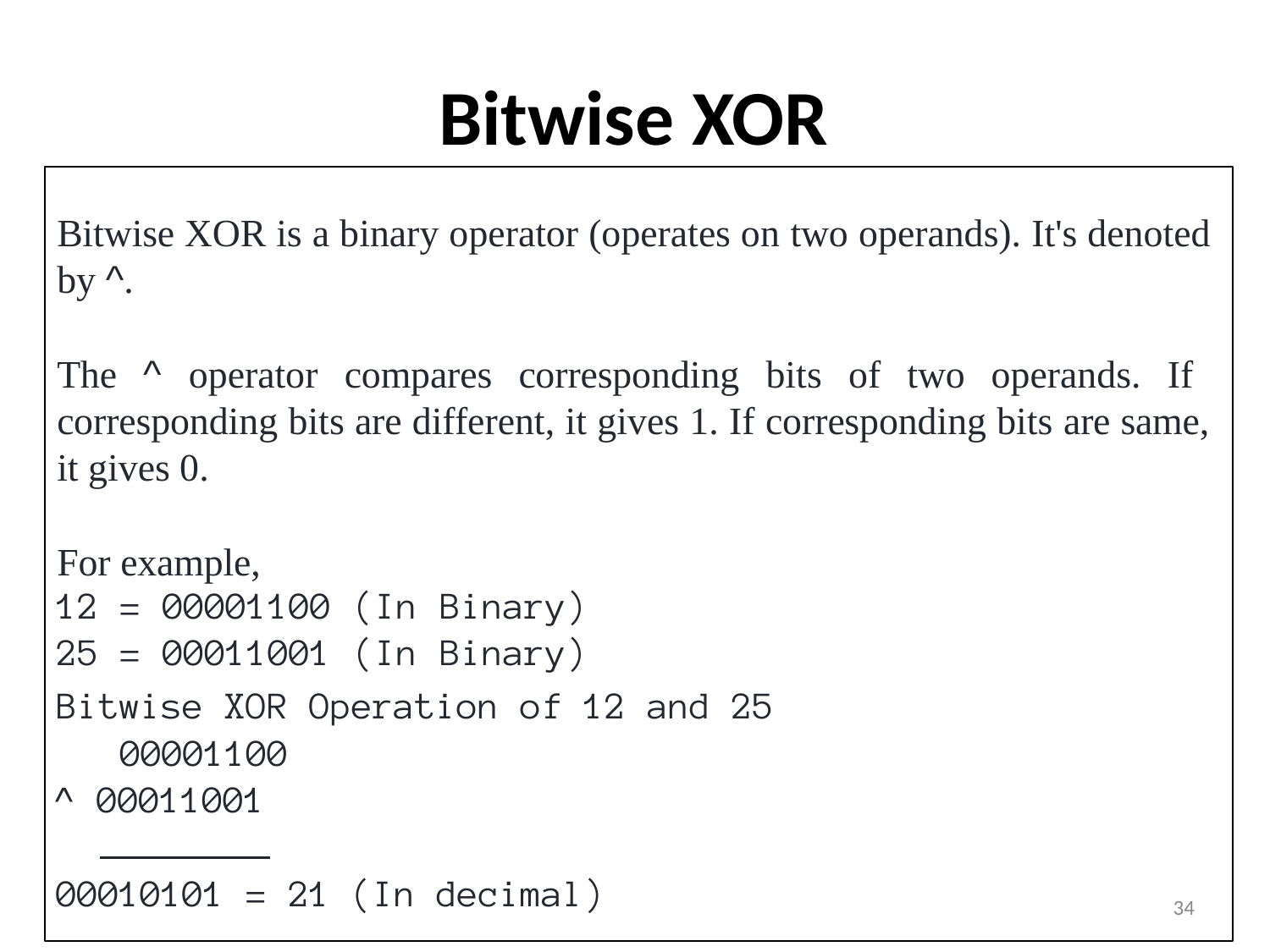

# Bitwise XOR

Bitwise XOR is a binary operator (operates on two operands). It's denoted  by ^.

The ^ operator compares corresponding bits of two operands. If  corresponding bits are different, it gives 1. If corresponding bits are same,  it gives 0.

For example,

Bitwise XOR Operation of 12 and 25  00001100
^ 00011001

00010101 = 21 (In decimal)
| 12 | = | 00001100 | (In | Binary) |
| --- | --- | --- | --- | --- |
| 25 | = | 00011001 | (In | Binary) |

34